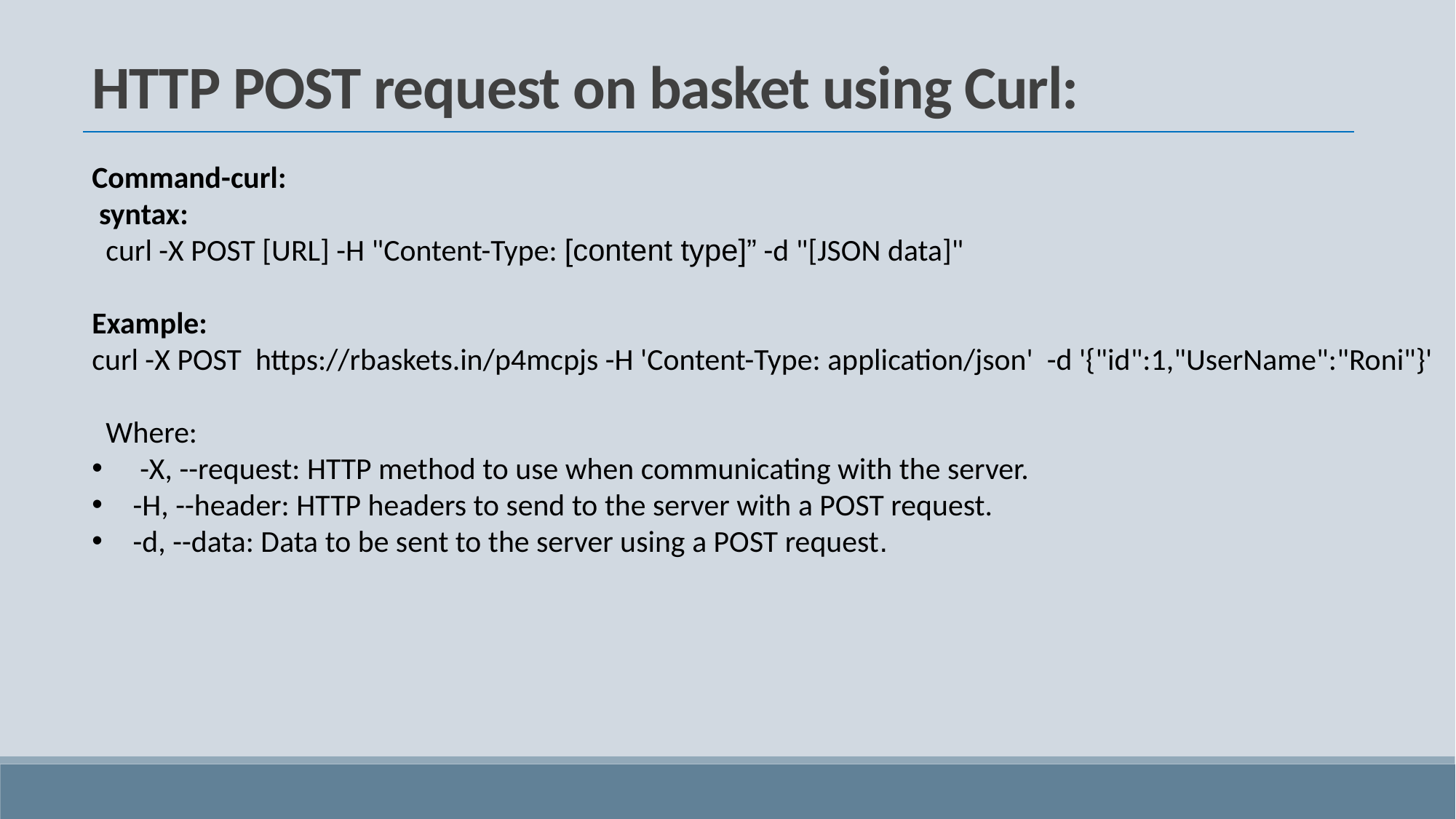

HTTP POST request on basket using Curl:
Command-curl:
 syntax:
  curl -X POST [URL] -H "Content-Type: [content type]” -d "[JSON data]"

Example:
curl -X POST  https://rbaskets.in/p4mcpjs -H 'Content-Type: application/json'  -d '{"id":1,"UserName":"Roni"}'

  Where:
 -X, --request: HTTP method to use when communicating with the server.
-H, --header: HTTP headers to send to the server with a POST request.
-d, --data: Data to be sent to the server using a POST request.